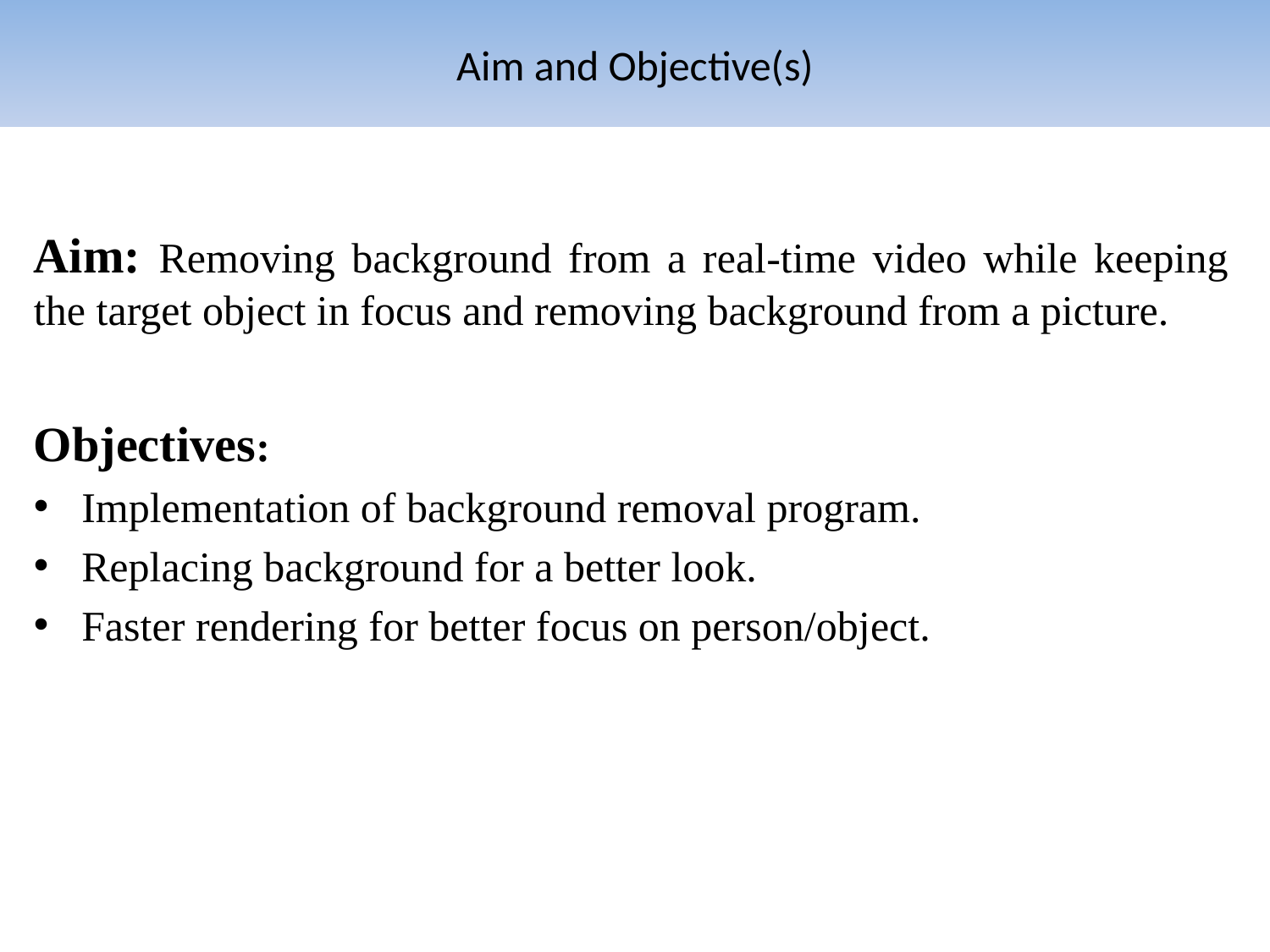

# Aim and Objective(s)

Aim: Removing background from a real-time video while keeping the target object in focus and removing background from a picture.

Objectives:
Implementation of background removal program.
Replacing background for a better look.
Faster rendering for better focus on person/object.